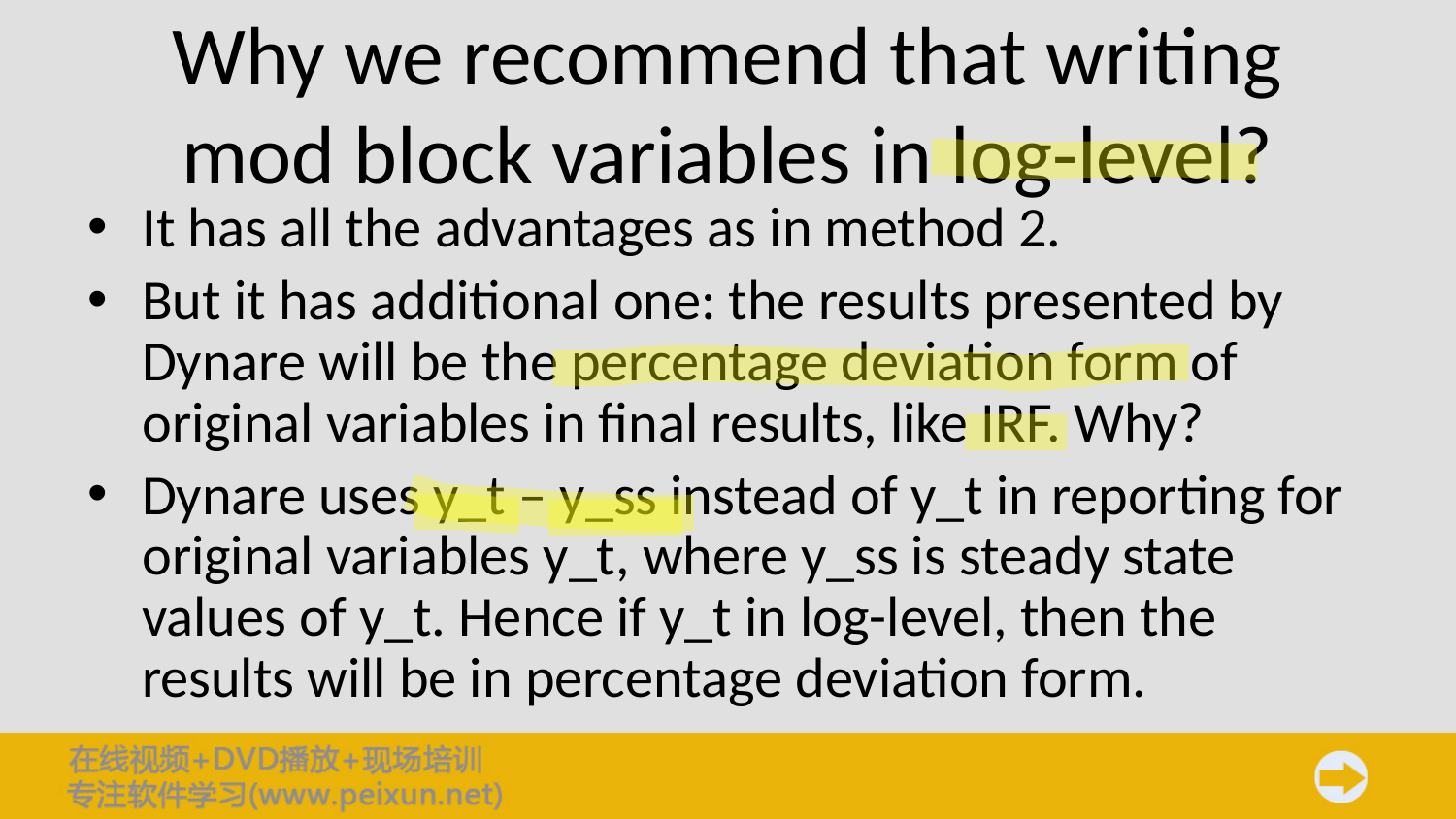

# Why we recommend that writing mod block variables in log-level?
It has all the advantages as in method 2.
But it has additional one: the results presented by Dynare will be the percentage deviation form of original variables in final results, like IRF. Why?
Dynare uses y_t – y_ss instead of y_t in reporting for original variables y_t, where y_ss is steady state values of y_t. Hence if y_t in log-level, then the results will be in percentage deviation form.